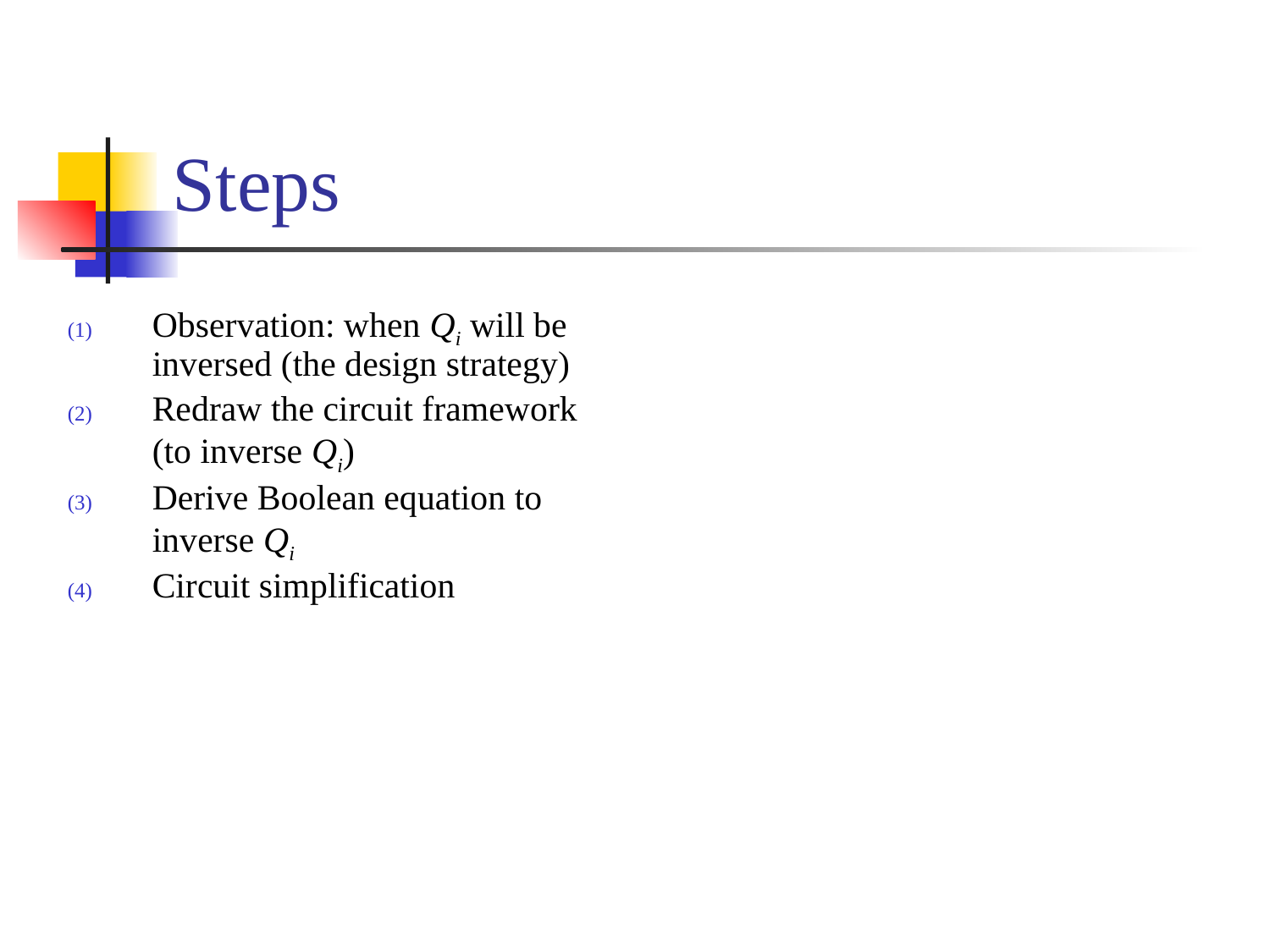

# Steps
Observation: when Qi will be inversed (the design strategy)
Redraw the circuit framework (to inverse Qi)
Derive Boolean equation to inverse Qi
Circuit simplification